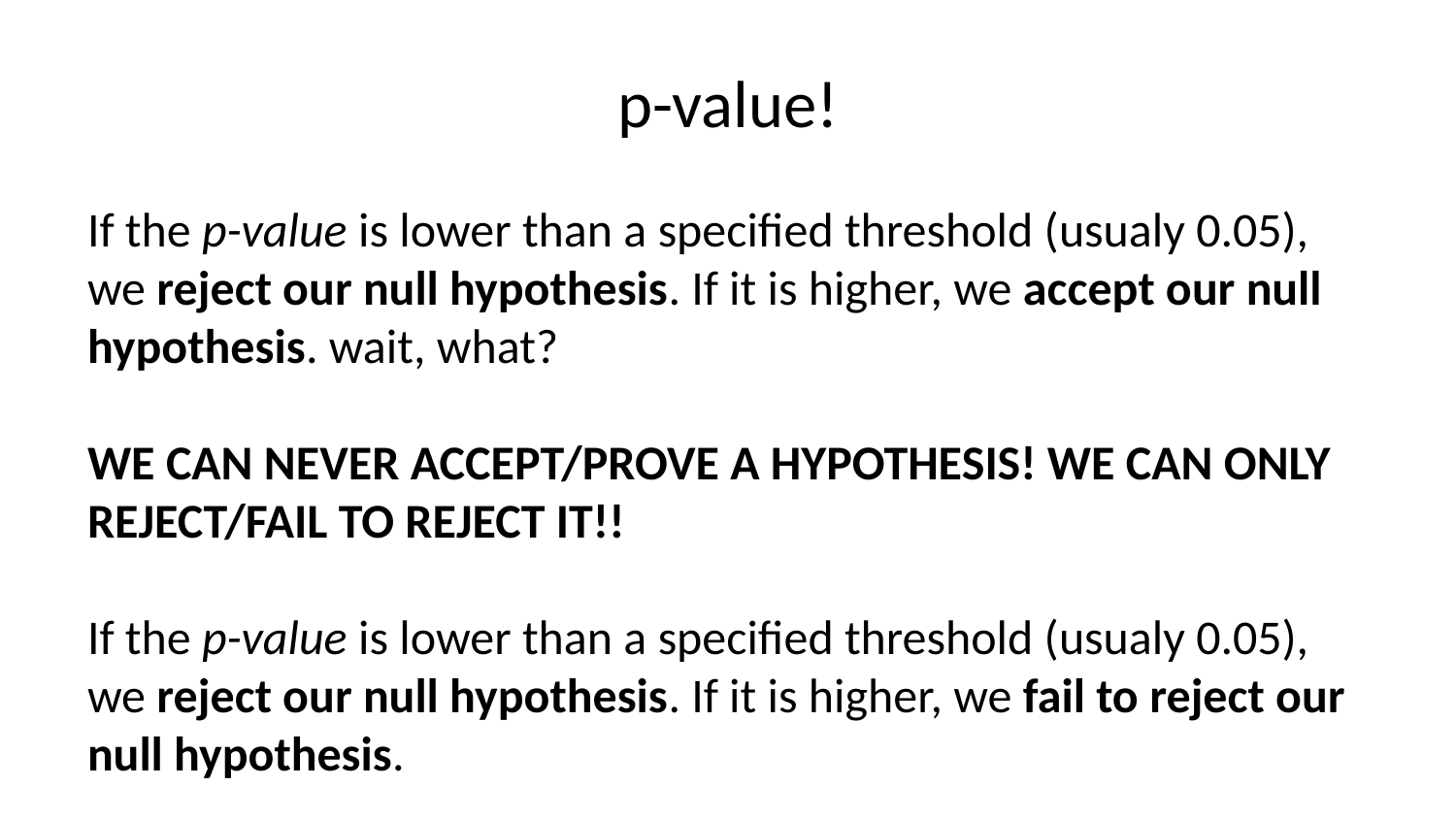

# p-value!
If the p-value is lower than a specified threshold (usualy 0.05), we reject our null hypothesis. If it is higher, we accept our null hypothesis. wait, what?
WE CAN NEVER ACCEPT/PROVE A HYPOTHESIS! WE CAN ONLY REJECT/FAIL TO REJECT IT!!
If the p-value is lower than a specified threshold (usualy 0.05), we reject our null hypothesis. If it is higher, we fail to reject our null hypothesis.